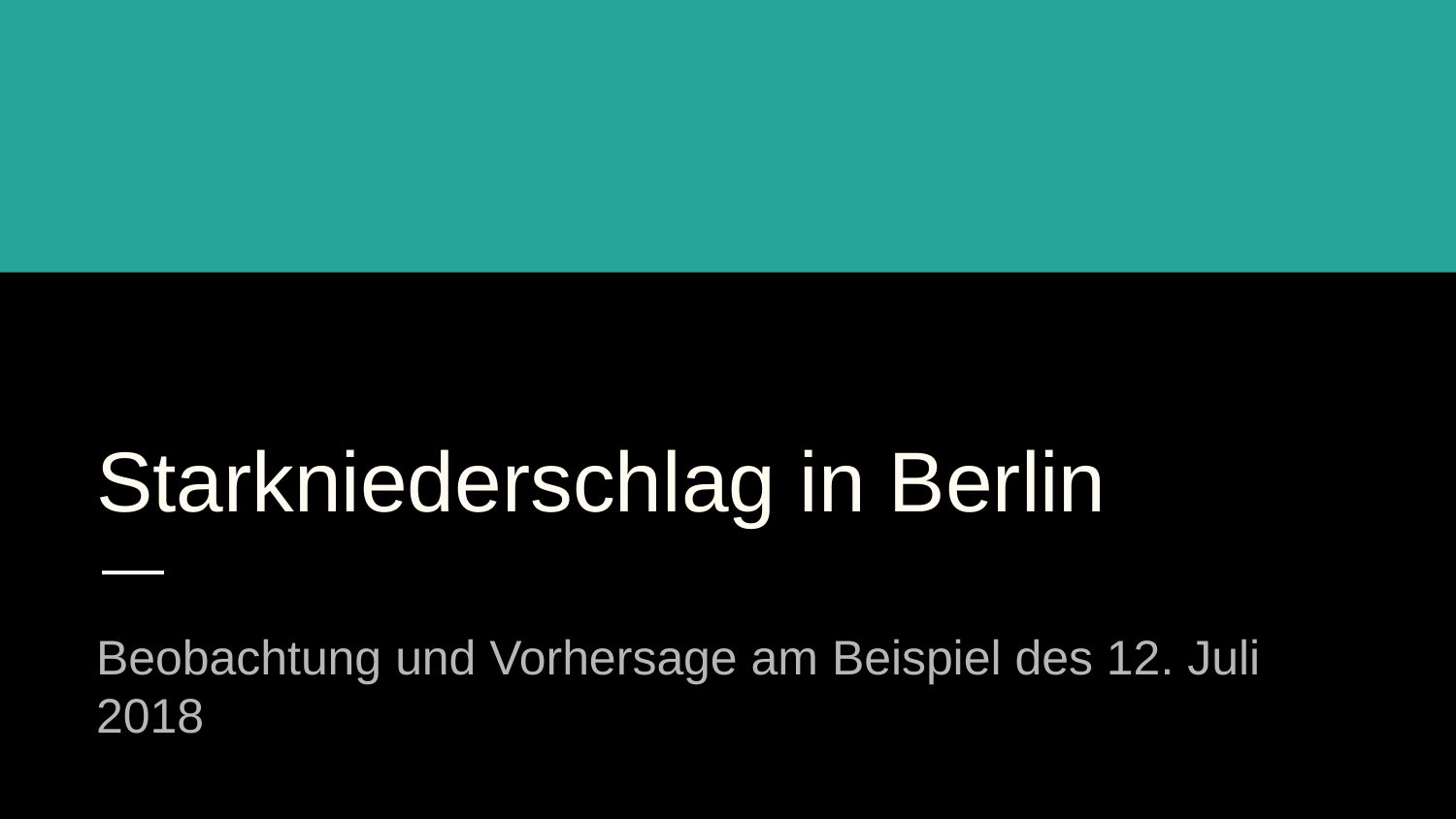

# Starkniederschlag in Berlin
Beobachtung und Vorhersage am Beispiel des 12. Juli 2018